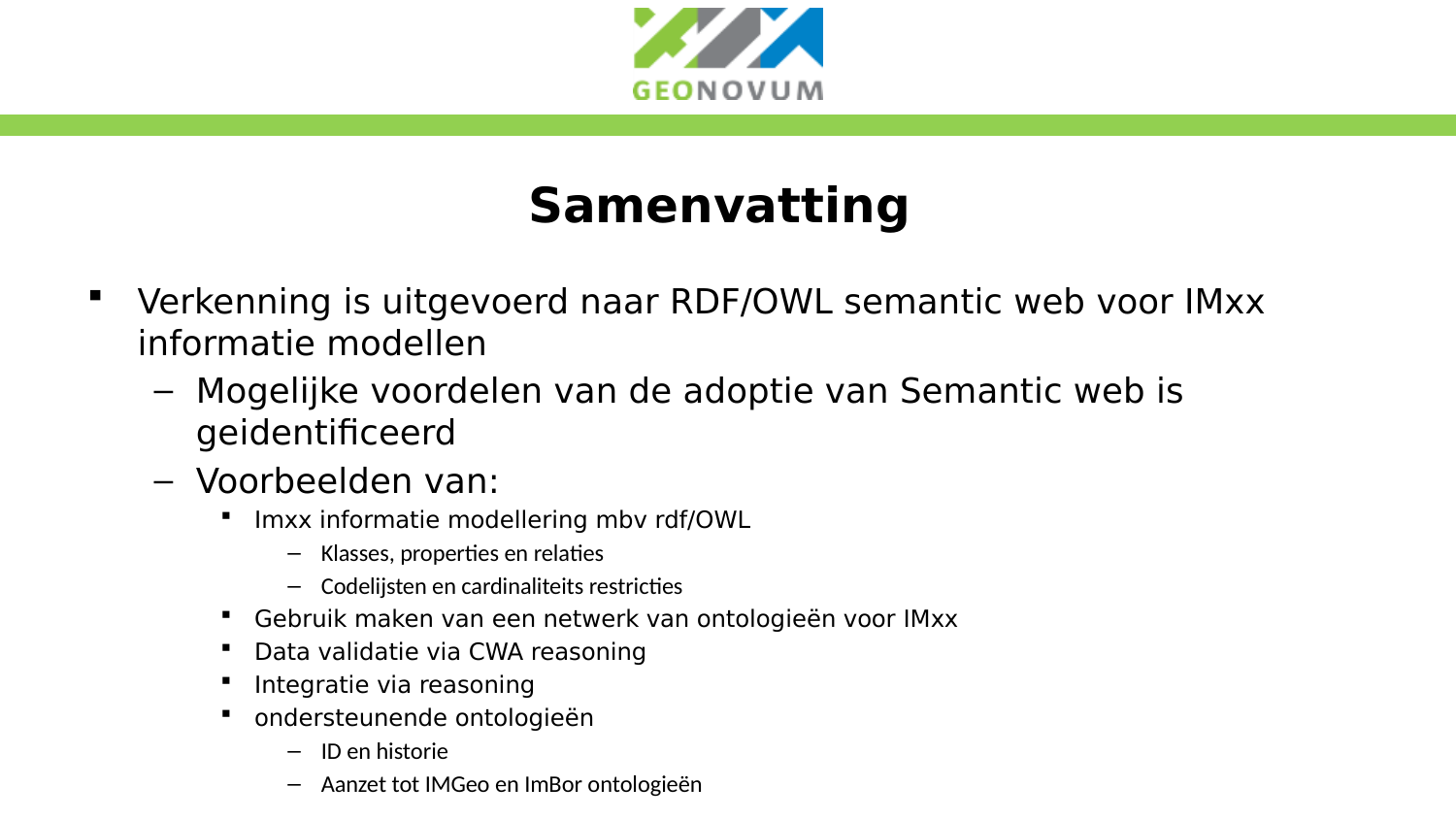

# Samenvatting
Verkenning is uitgevoerd naar RDF/OWL semantic web voor IMxx informatie modellen
Mogelijke voordelen van de adoptie van Semantic web is geidentificeerd
Voorbeelden van:
Imxx informatie modellering mbv rdf/OWL
Klasses, properties en relaties
Codelijsten en cardinaliteits restricties
Gebruik maken van een netwerk van ontologieën voor IMxx
Data validatie via CWA reasoning
Integratie via reasoning
ondersteunende ontologieën
ID en historie
Aanzet tot IMGeo en ImBor ontologieën